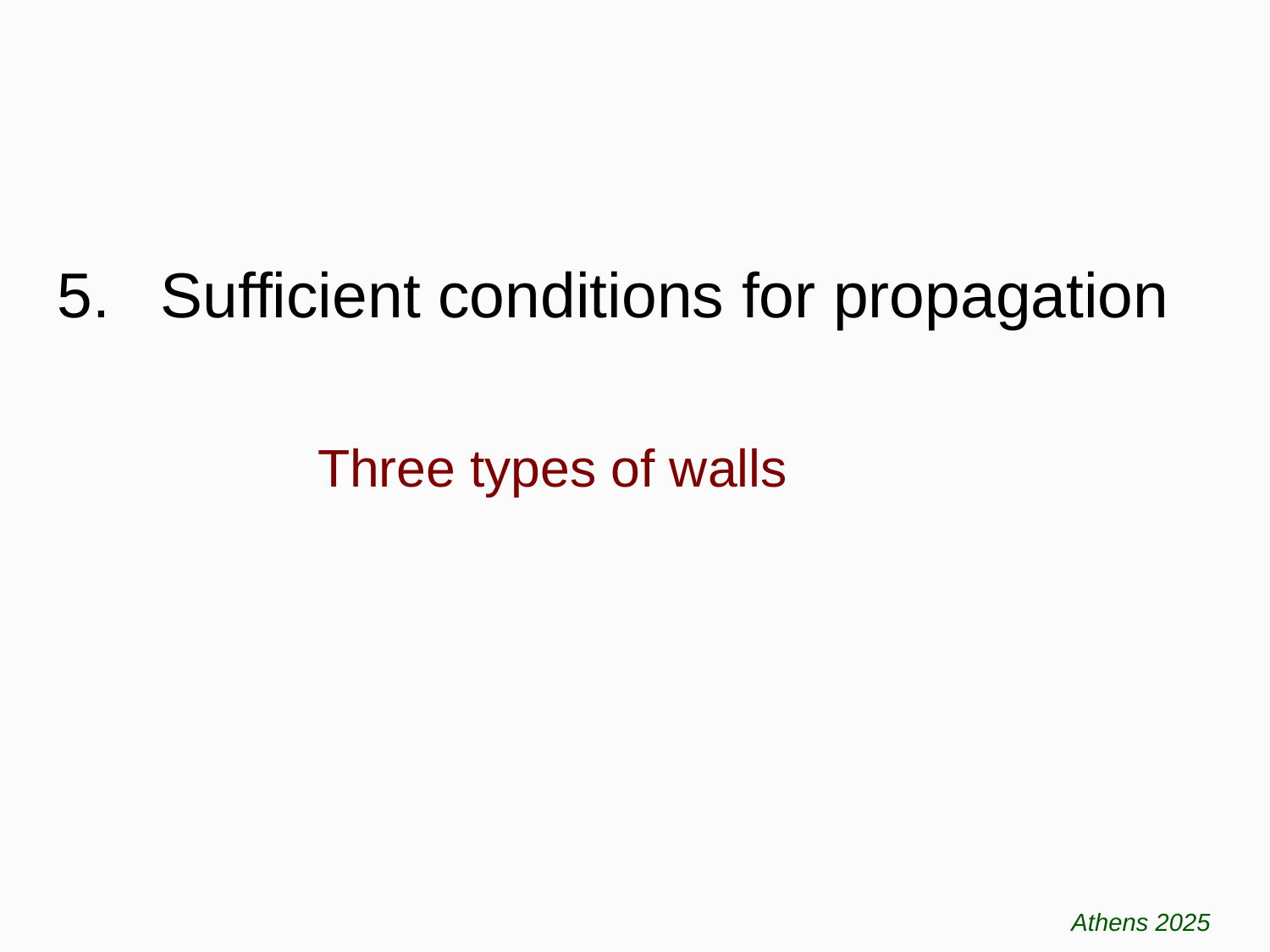

Sufficient conditions for propagation

Three types of walls
Athens 2025